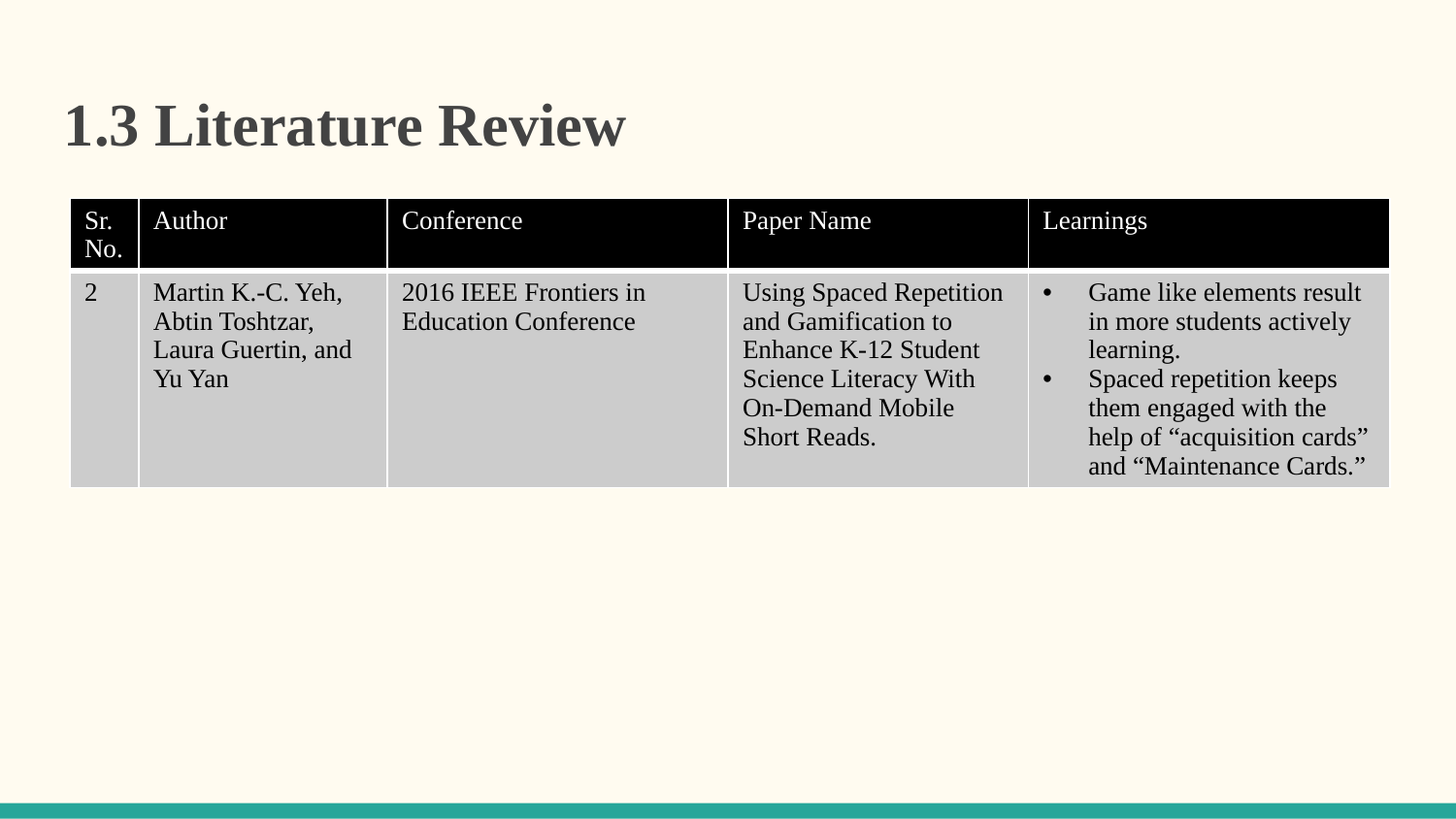

1.3 Literature Review

| Sr. No. | Author | Conference | Paper Name | Learnings |
| --- | --- | --- | --- | --- |
| 2 | Martin K.-C. Yeh, Abtin Toshtzar, Laura Guertin, and Yu Yan | 2016 IEEE Frontiers in Education Conference | Using Spaced Repetition and Gamification to Enhance K-12 Student Science Literacy With On-Demand Mobile Short Reads. | Game like elements result in more students actively learning. Spaced repetition keeps them engaged with the help of “acquisition cards” and “Maintenance Cards.” |